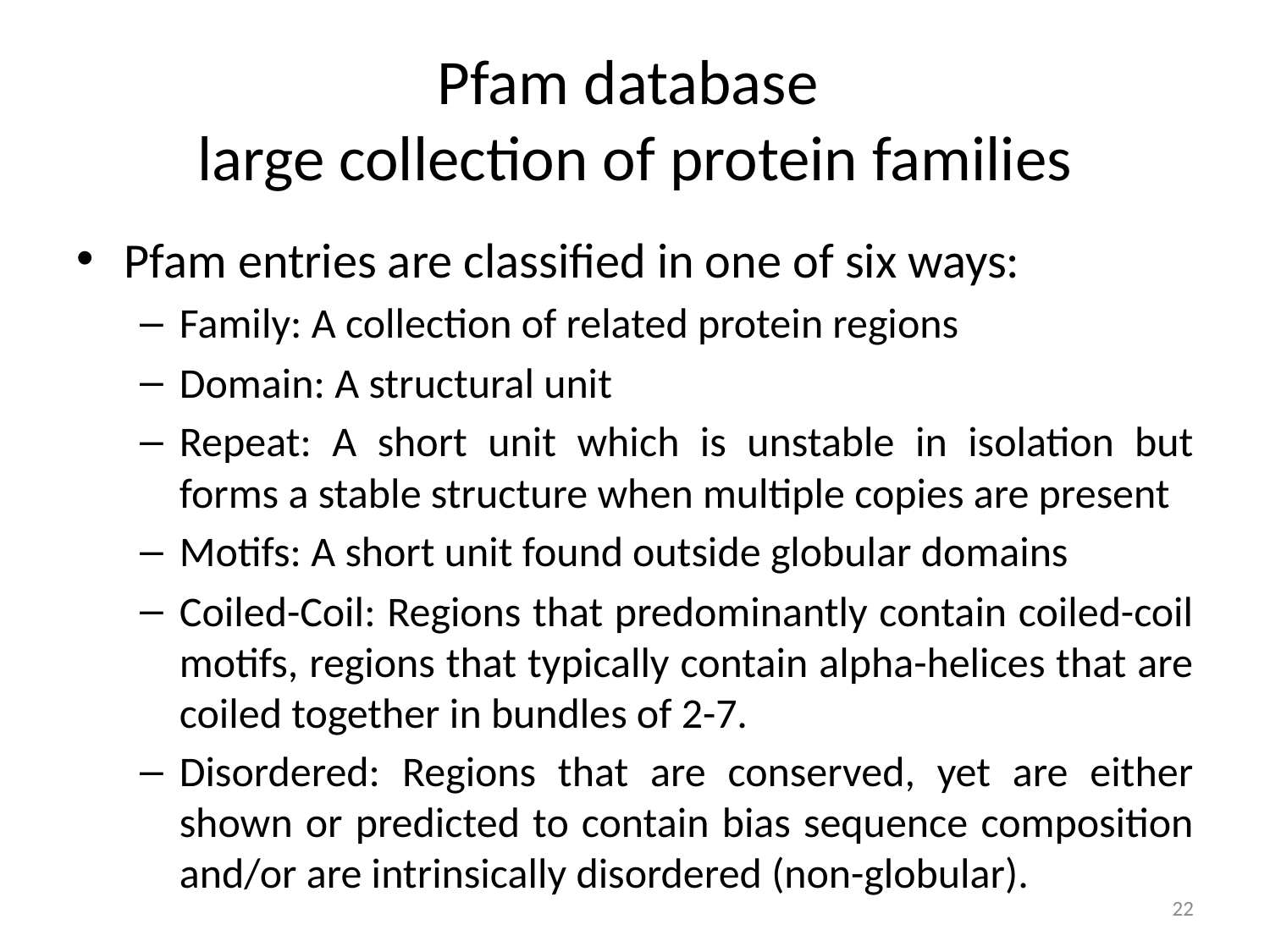

# Pfam database large collection of protein families
Pfam entries are classified in one of six ways:
Family: A collection of related protein regions
Domain: A structural unit
Repeat: A short unit which is unstable in isolation but forms a stable structure when multiple copies are present
Motifs: A short unit found outside globular domains
Coiled-Coil: Regions that predominantly contain coiled-coil motifs, regions that typically contain alpha-helices that are coiled together in bundles of 2-7.
Disordered: Regions that are conserved, yet are either shown or predicted to contain bias sequence composition and/or are intrinsically disordered (non-globular).
22